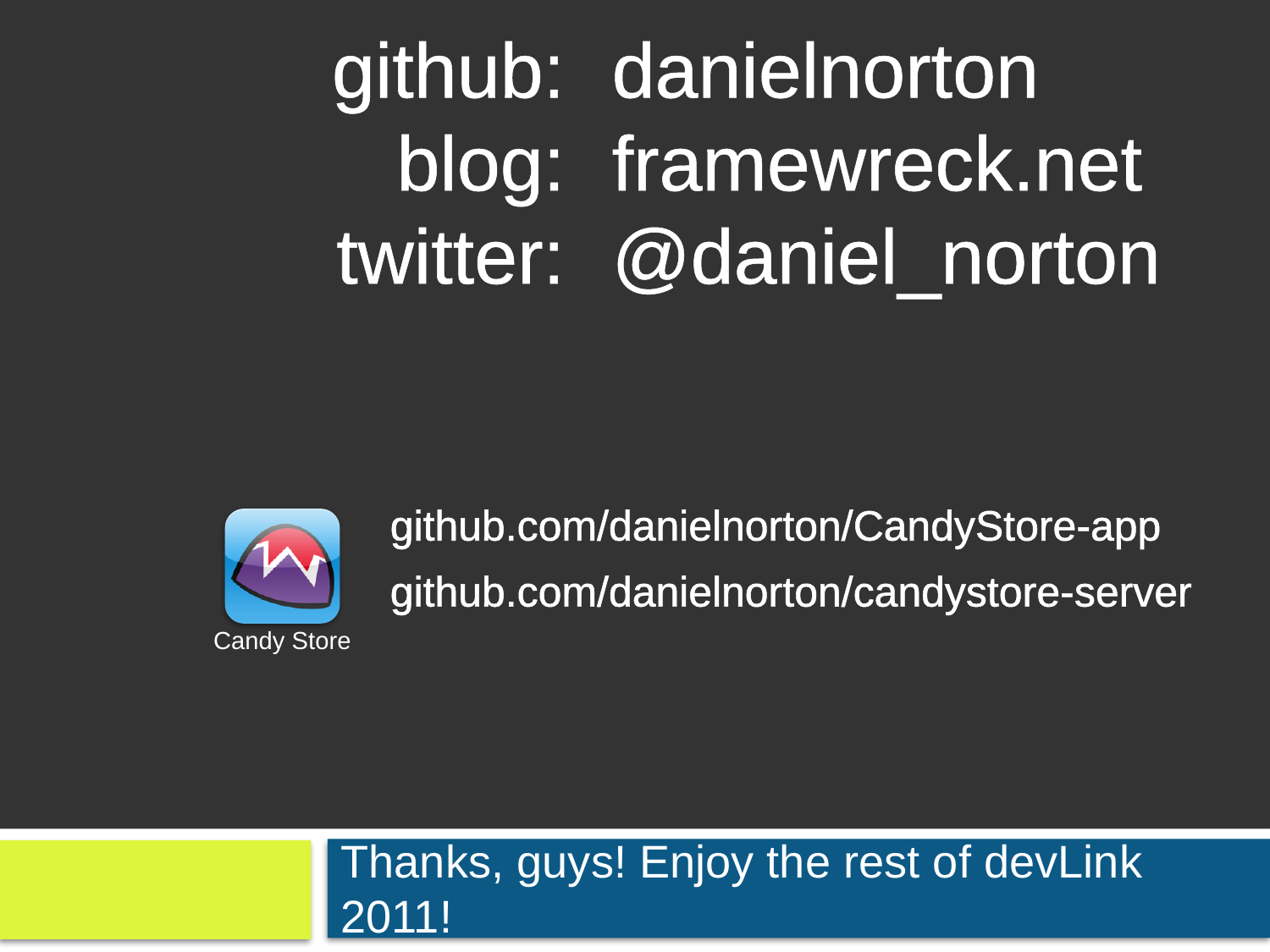

# github:	danielnorton blog:	framewreck.net twitter:	@daniel_norton

Candy Store
github.com/danielnorton/CandyStore-app
github.com/danielnorton/candystore-server
Thanks, guys! Enjoy the rest of devLink 2011!